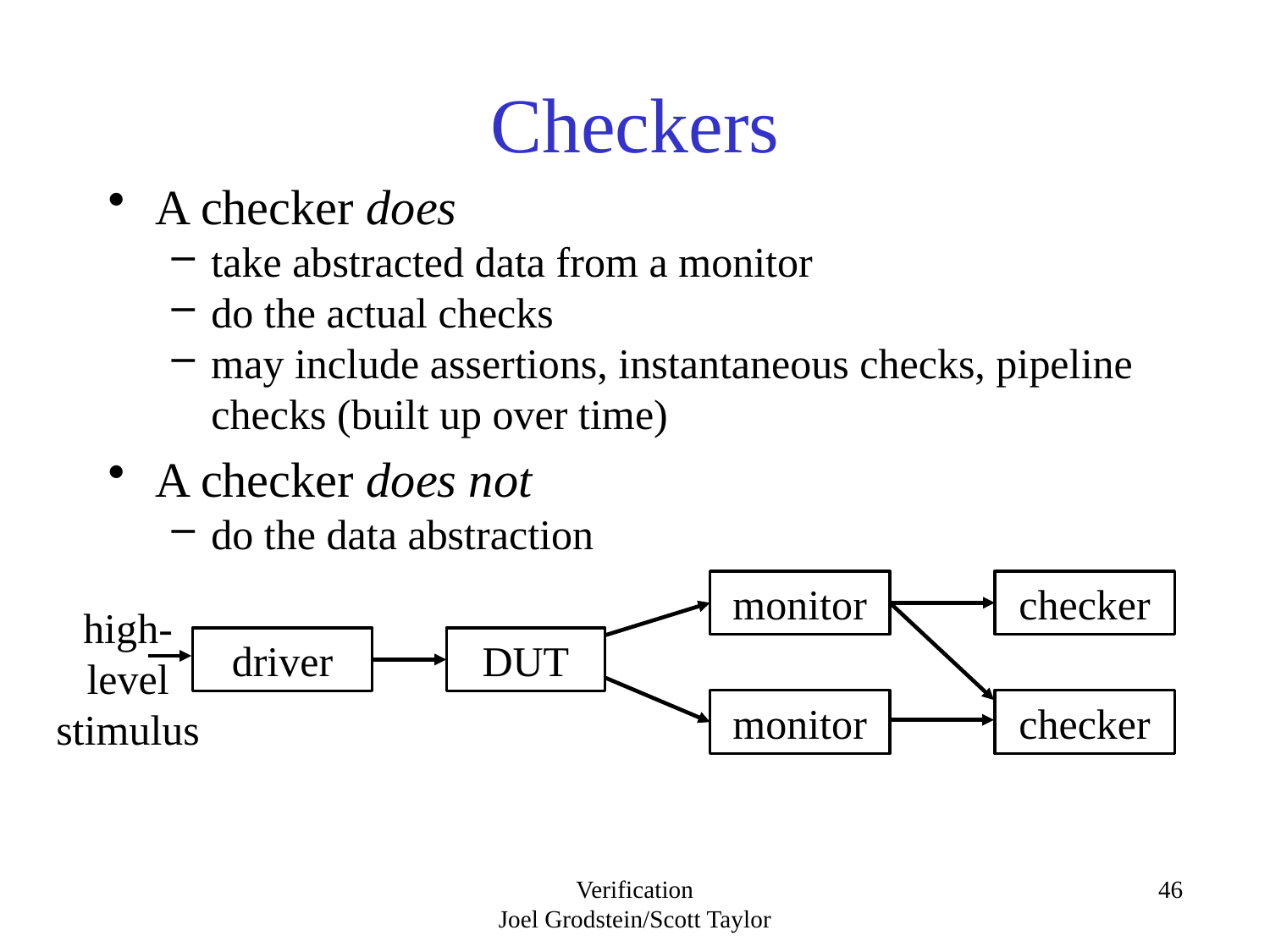

# Checkers
A checker does
take abstracted data from a monitor
do the actual checks
may include assertions, instantaneous checks, pipeline checks (built up over time)
A checker does not
do the data abstraction

monitor
checker
high-level stimulus
driver
DUT
monitor
checker
Verification
Joel Grodstein/Scott Taylor